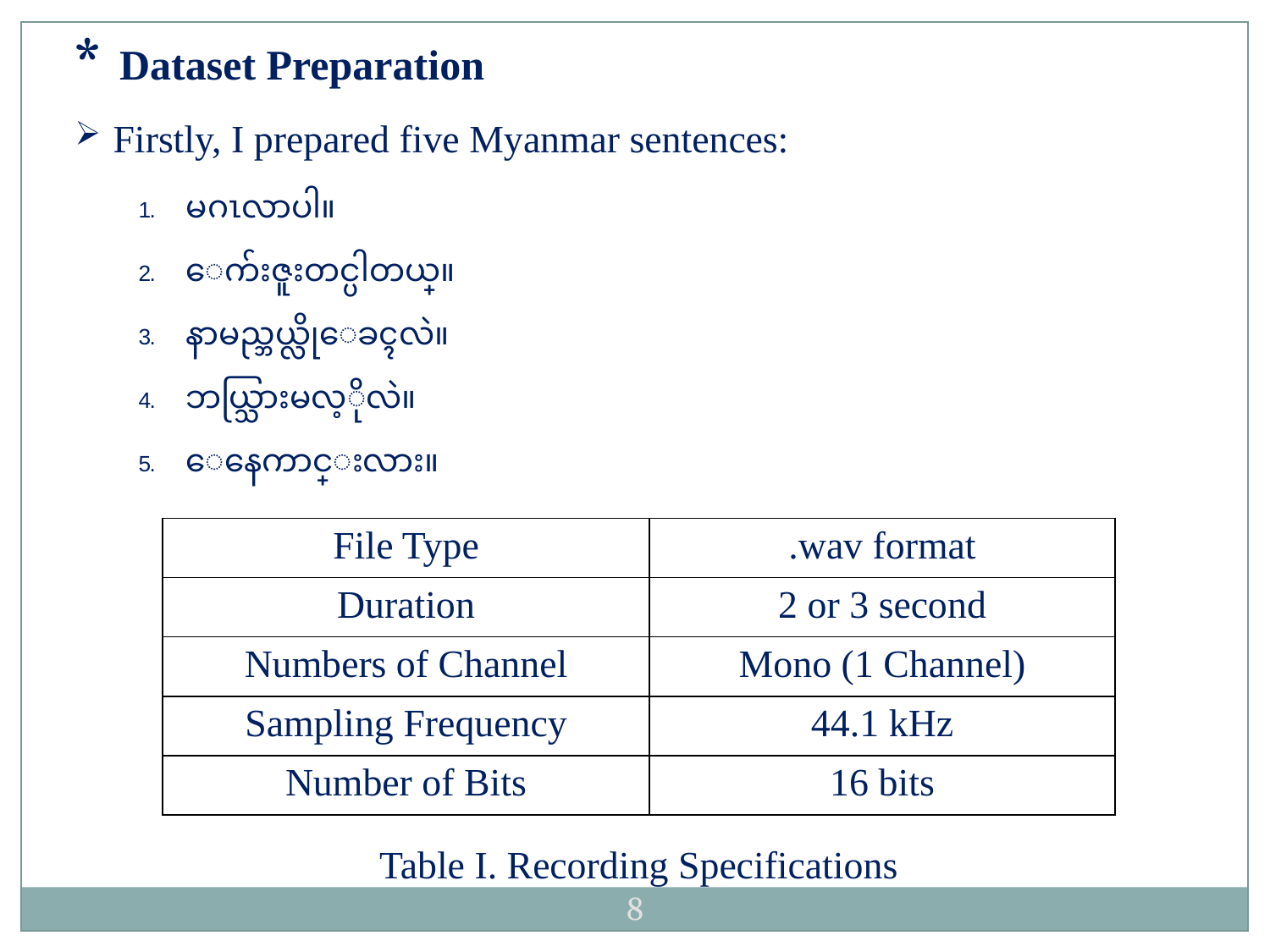

Dataset Preparation

Firstly, I prepared five Myanmar sentences:
မဂၤလာပါ။
ေက်းဇူးတင္ပါတယ္။
နာမည္ဘယ္လိုေခၚလဲ။
ဘယ္သြားမလ့ိုလဲ။
ေနေကာင္းလား။

| File Type | .wav format |
| --- | --- |
| Duration | 2 or 3 second |
| Numbers of Channel | Mono (1 Channel) |
| Sampling Frequency | 44.1 kHz |
| Number of Bits | 16 bits |
Table I. Recording Specifications
8